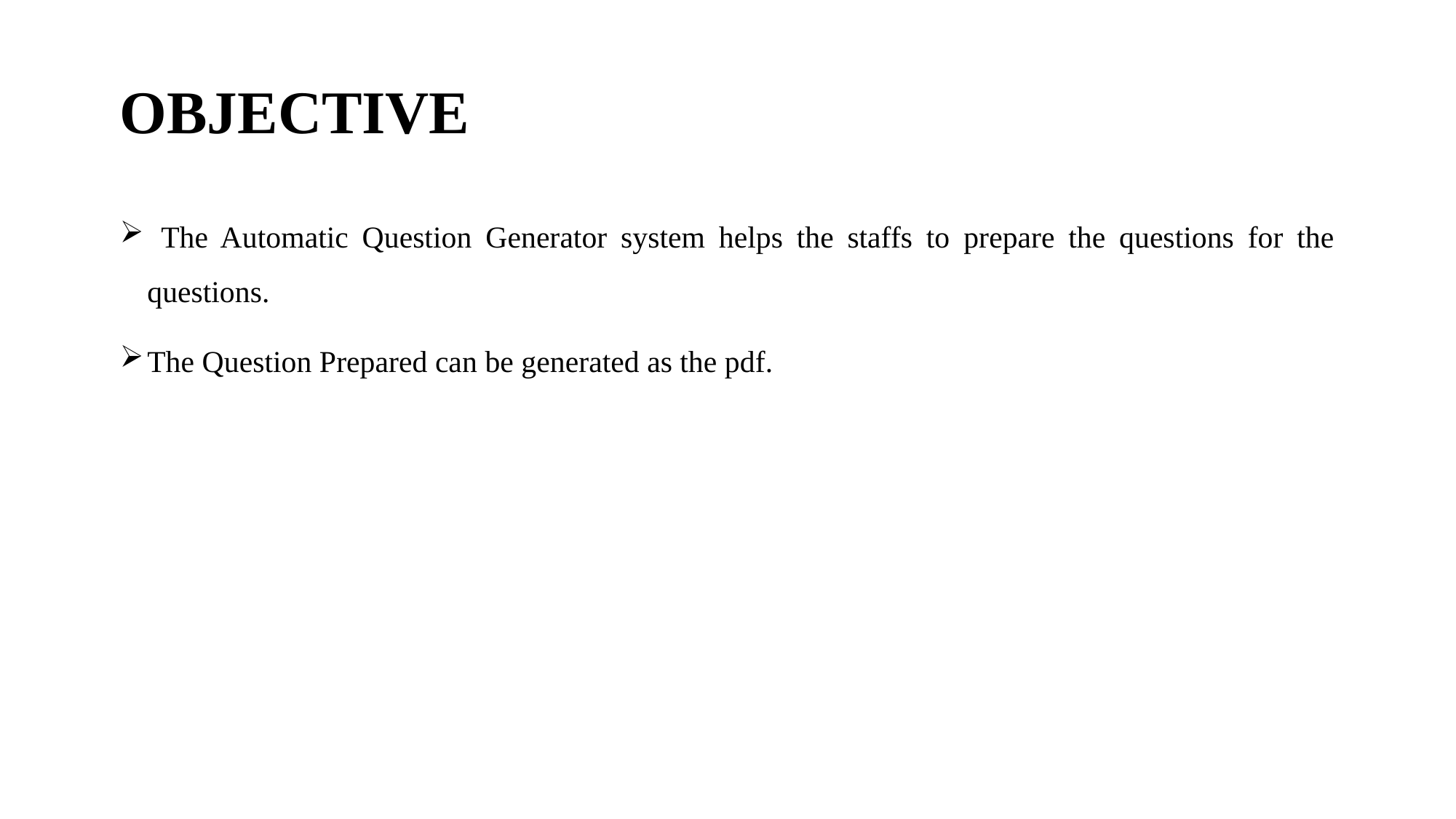

# OBJECTIVE
 The Automatic Question Generator system helps the staffs to prepare the questions for the questions.
The Question Prepared can be generated as the pdf.